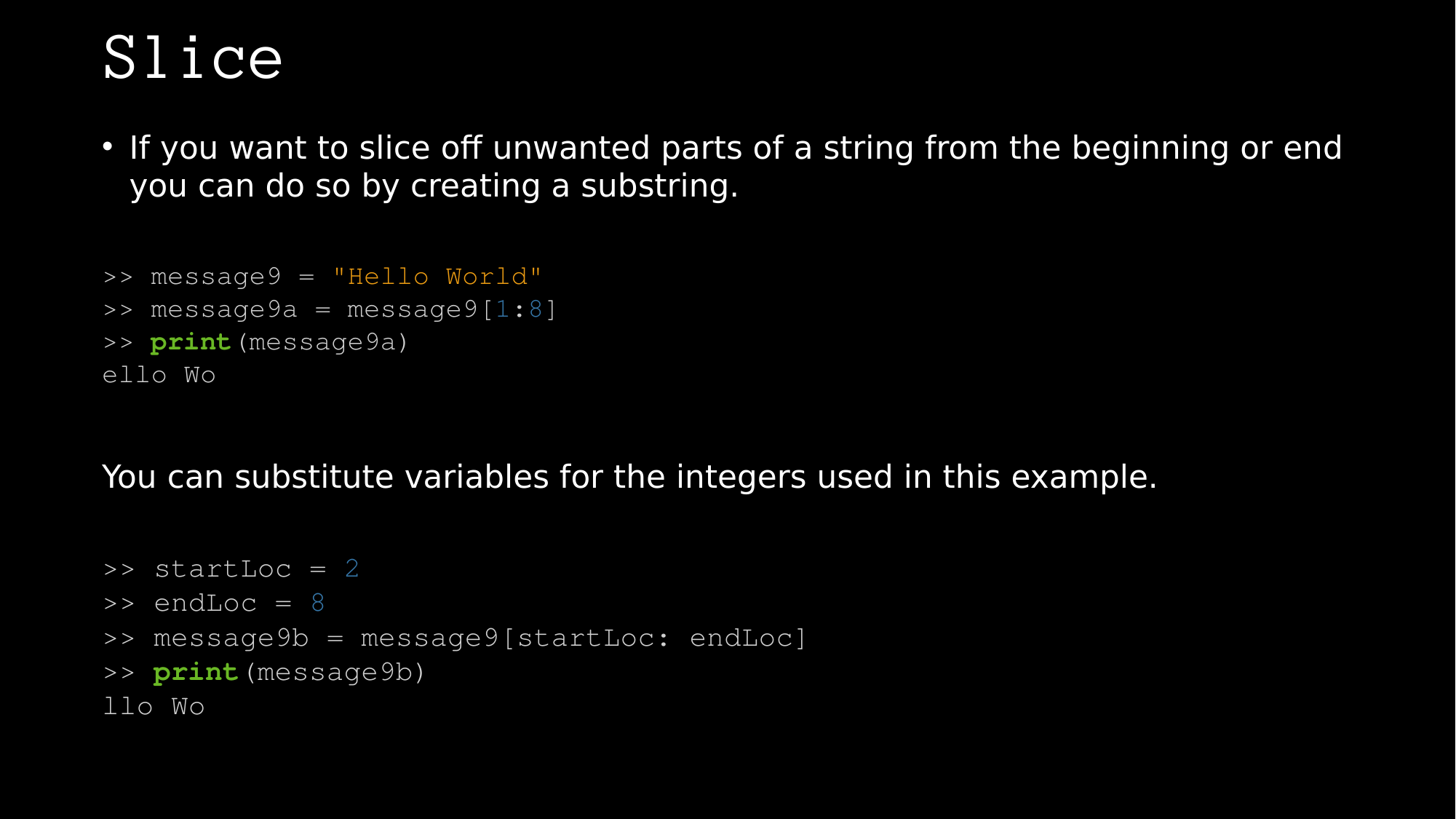

# Slice
If you want to slice off unwanted parts of a string from the beginning or end you can do so by creating a substring.

>> message9 = "Hello World"
>> message9a = message9[1:8]
>> print(message9a)
ello Wo

You can substitute variables for the integers used in this example.

>> startLoc = 2
>> endLoc = 8
>> message9b = message9[startLoc: endLoc]
>> print(message9b)
llo Wo